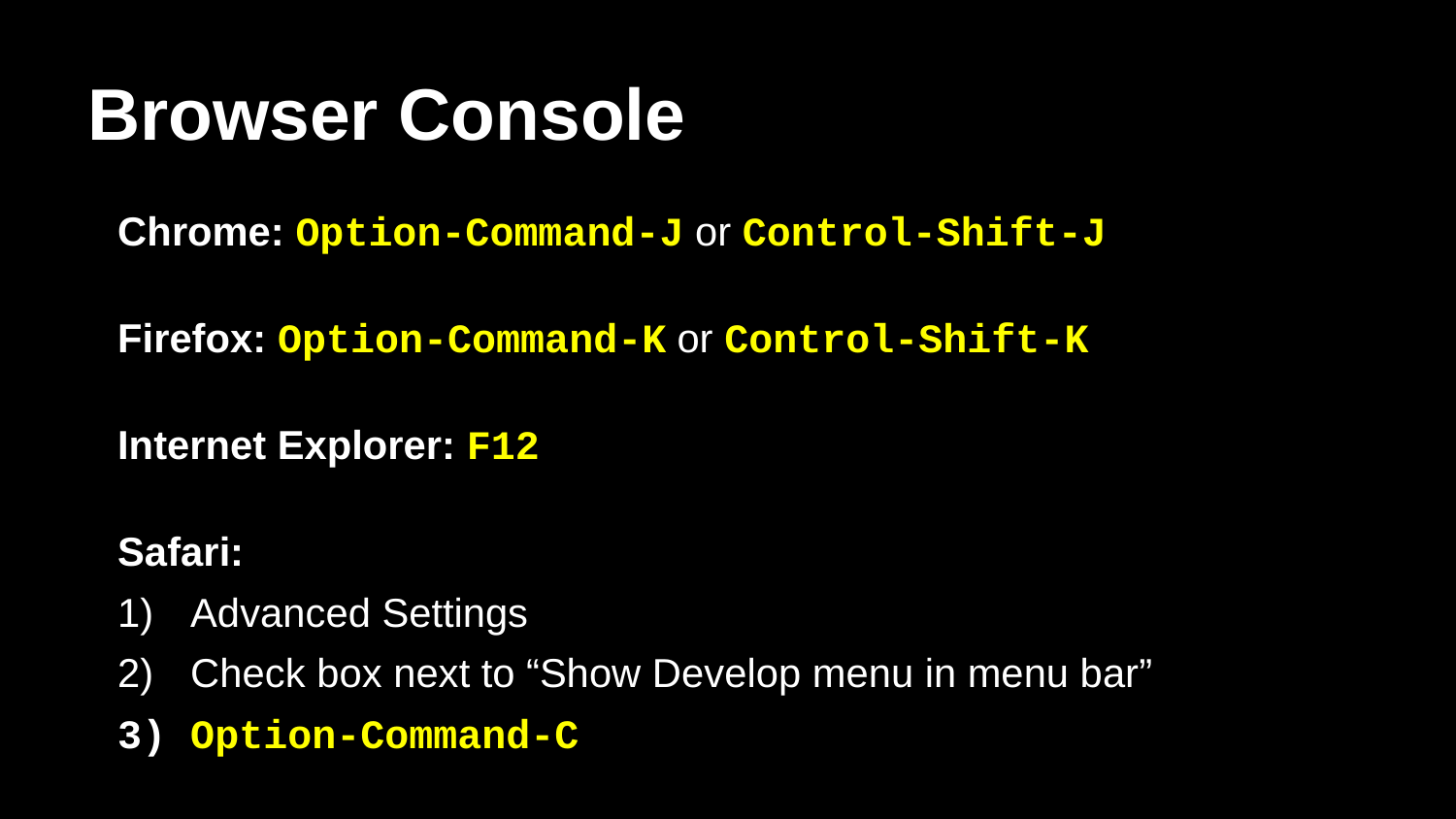

# Browser Console
Chrome: Option-Command-J or Control-Shift-J

Firefox: Option-Command-K or Control-Shift-K

Internet Explorer: F12

Safari:
Advanced Settings
Check box next to “Show Develop menu in menu bar”
Option-Command-C